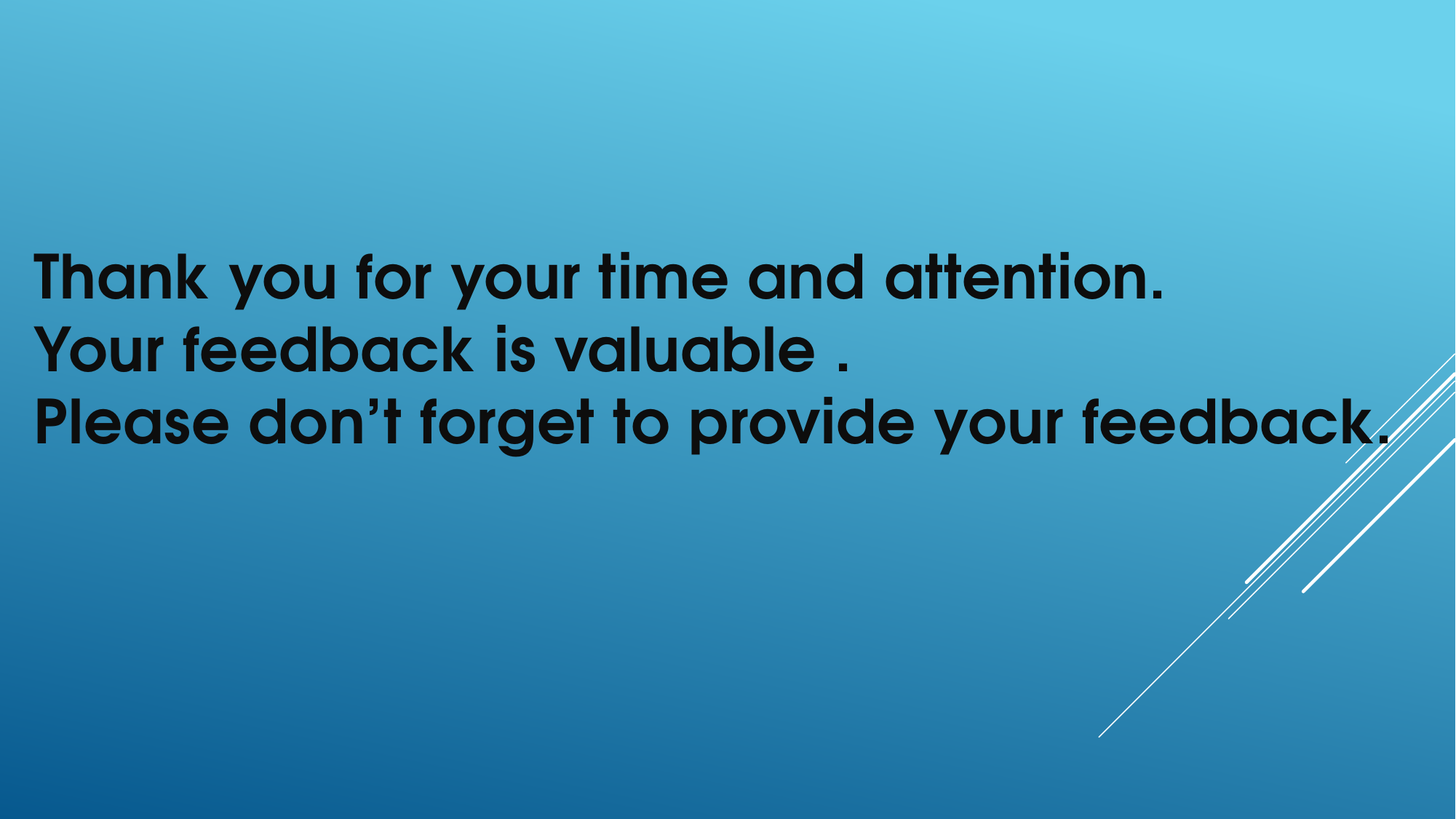

Thank you for your time and attention.
Your feedback is valuable .
Please don’t forget to provide your feedback.